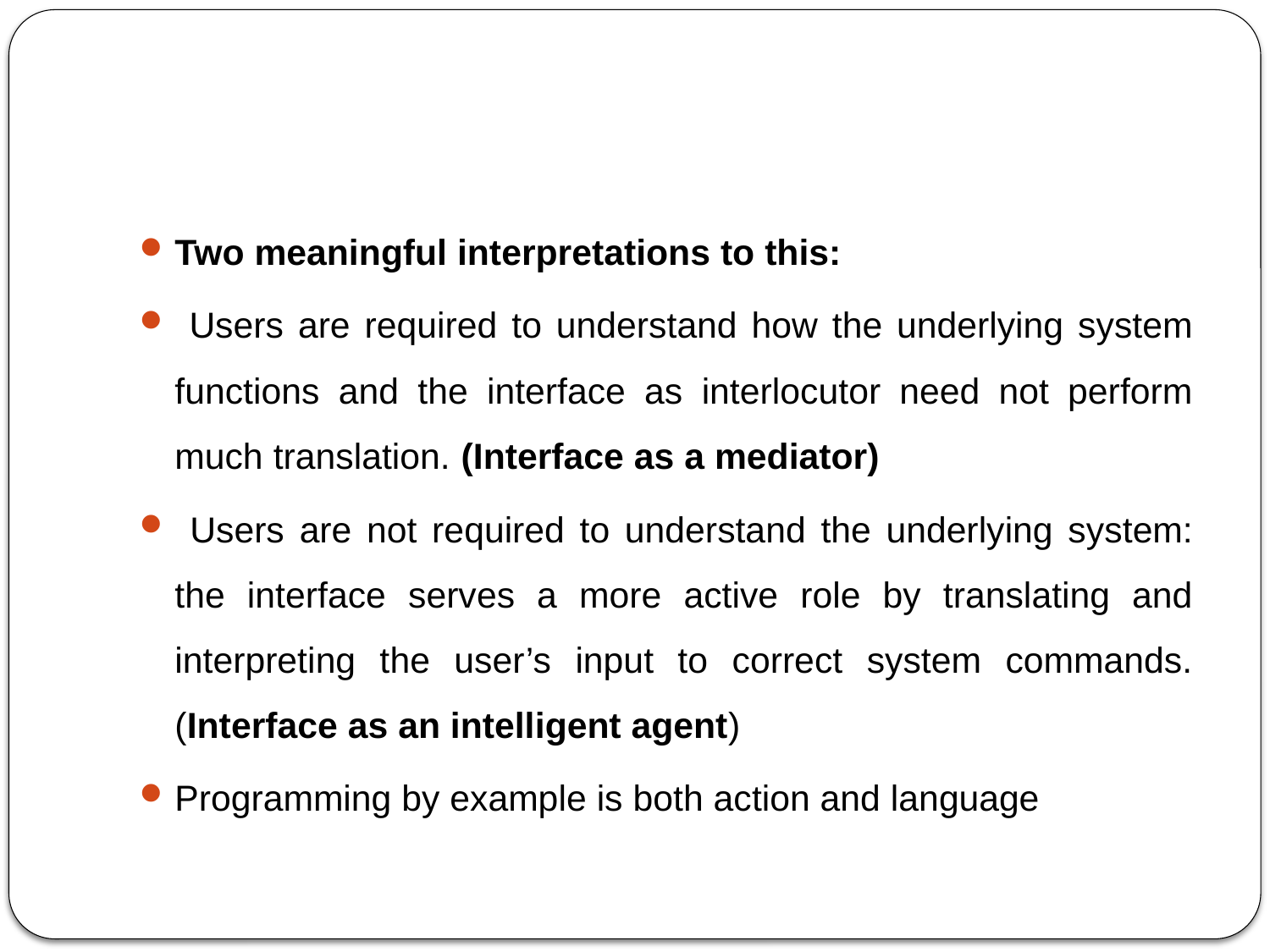

#
Two meaningful interpretations to this:
 Users are required to understand how the underlying system functions and the interface as interlocutor need not perform much translation. (Interface as a mediator)
 Users are not required to understand the underlying system: the interface serves a more active role by translating and interpreting the user’s input to correct system commands. (Interface as an intelligent agent)
Programming by example is both action and language